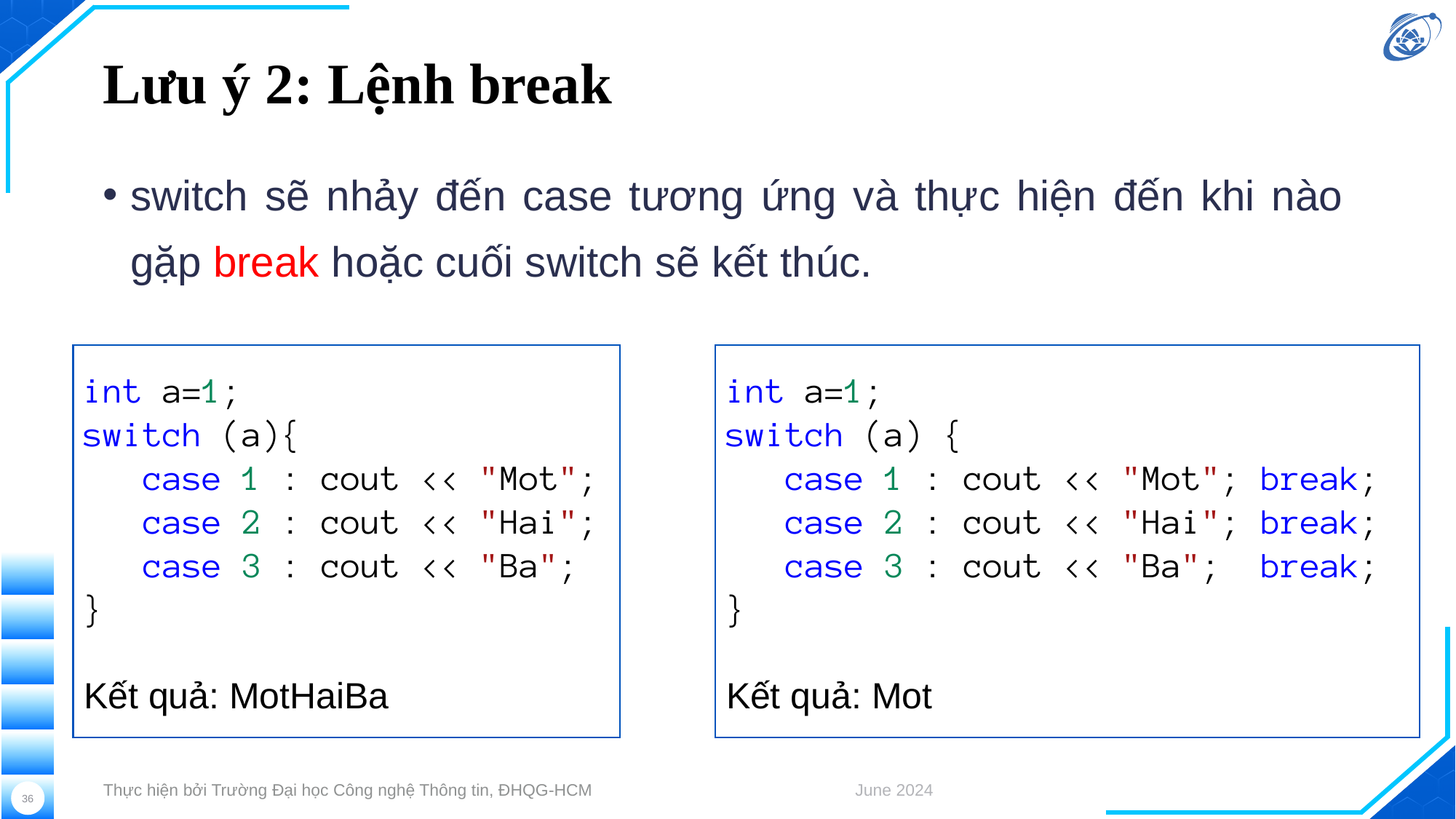

# Lưu ý 2: Lệnh break
switch sẽ nhảy đến case tương ứng và thực hiện đến khi nào gặp break hoặc cuối switch sẽ kết thúc.

int a=1;
switch (a) {
   case 1 : cout << "Mot"; break;
   case 2 : cout << "Hai"; break;
   case 3 : cout << "Ba";  break;
}

Kết quả: Mot
int a=1;
switch (a){
   case 1 : cout << "Mot";
   case 2 : cout << "Hai";
   case 3 : cout << "Ba";
}

Kết quả: MotHaiBa
Thực hiện bởi Trường Đại học Công nghệ Thông tin, ĐHQG-HCM
June 2024
36